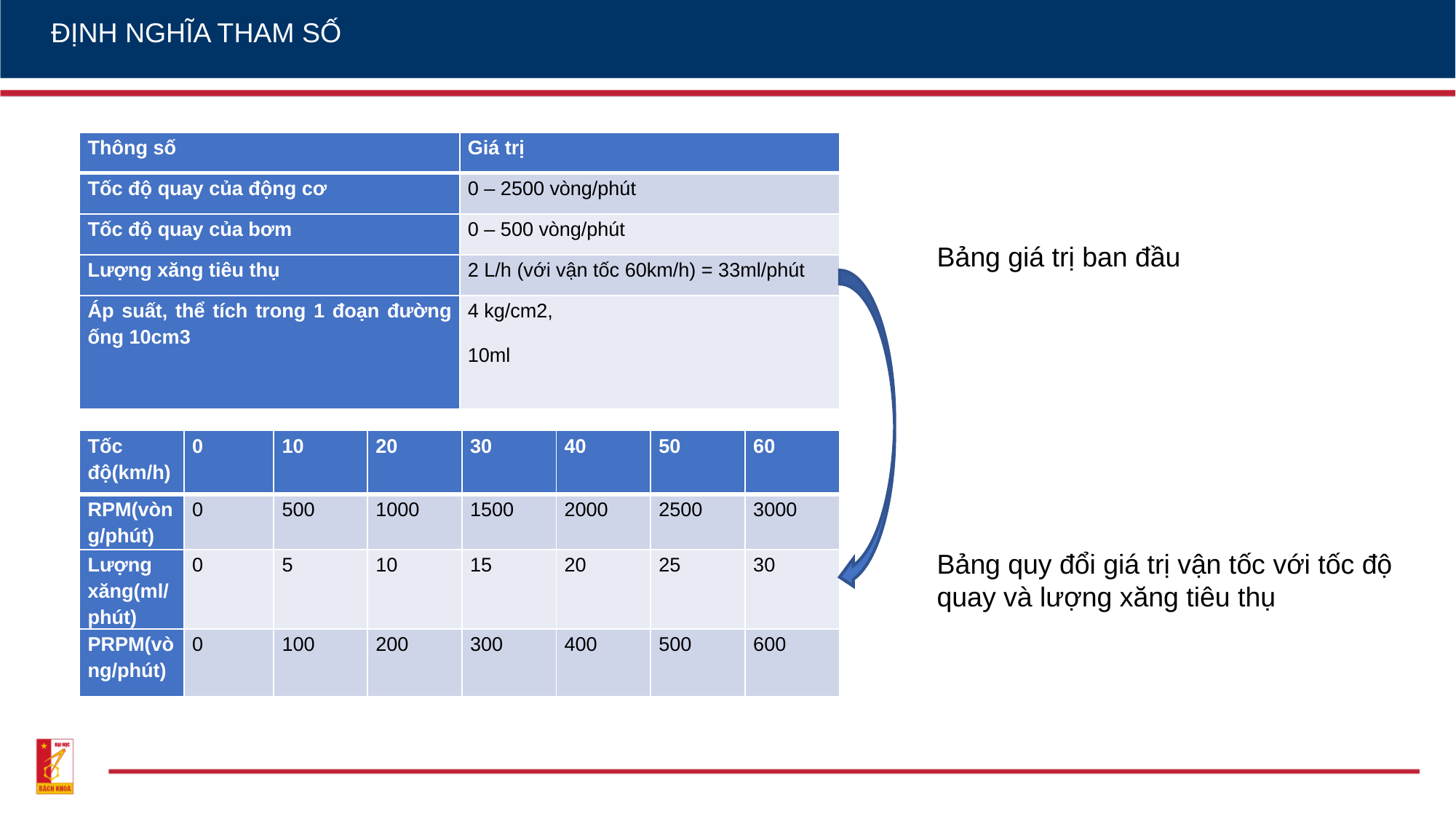

ĐỊNH NGHĨA THAM SỐ
| Thông số | Giá trị |
| --- | --- |
| Tốc độ quay của động cơ | 0 – 2500 vòng/phút |
| Tốc độ quay của bơm | 0 – 500 vòng/phút |
| Lượng xăng tiêu thụ | 2 L/h (với vận tốc 60km/h) = 33ml/phút |
| Áp suất, thể tích trong 1 đoạn đường ống 10cm3 | 4 kg/cm2, 10ml |
Bảng giá trị ban đầu

| Tốc độ(km/h) | 0 | 10 | 20 | 30 | 40 | 50 | 60 |
| --- | --- | --- | --- | --- | --- | --- | --- |
| RPM(vòng/phút) | 0 | 500 | 1000 | 1500 | 2000 | 2500 | 3000 |
| Lượng xăng(ml/phút) | 0 | 5 | 10 | 15 | 20 | 25 | 30 |
| PRPM(vòng/phút) | 0 | 100 | 200 | 300 | 400 | 500 | 600 |
Bảng quy đổi giá trị vận tốc với tốc độ quay và lượng xăng tiêu thụ